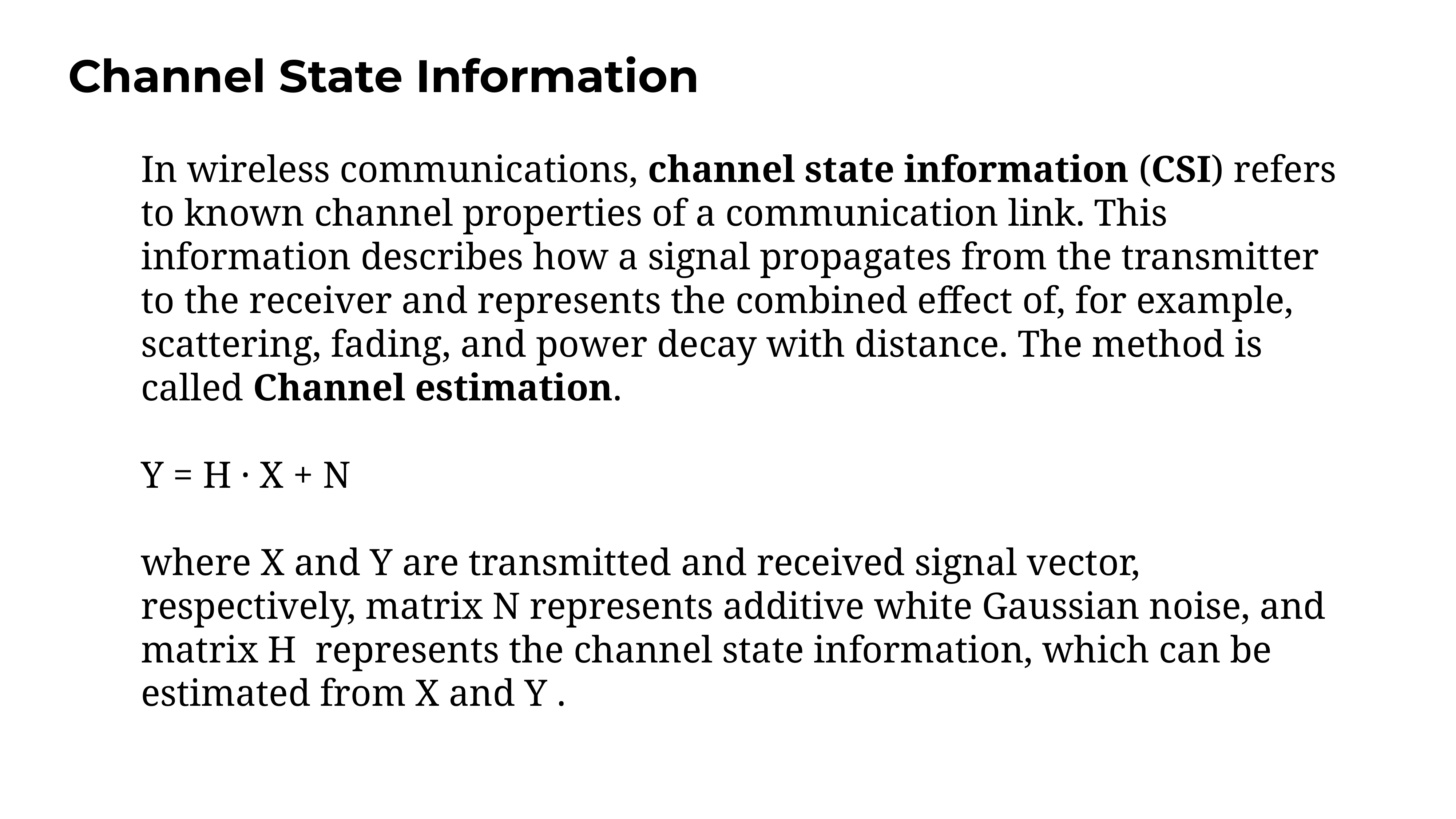

Channel State Information
In wireless communications, channel state information (CSI) refers to known channel properties of a communication link. This information describes how a signal propagates from the transmitter to the receiver and represents the combined effect of, for example, scattering, fading, and power decay with distance. The method is called Channel estimation.

Y = H · X + N

where X and Y are transmitted and received signal vector, respectively, matrix N represents additive white Gaussian noise, and matrix H  represents the channel state information, which can be estimated from X and Y .